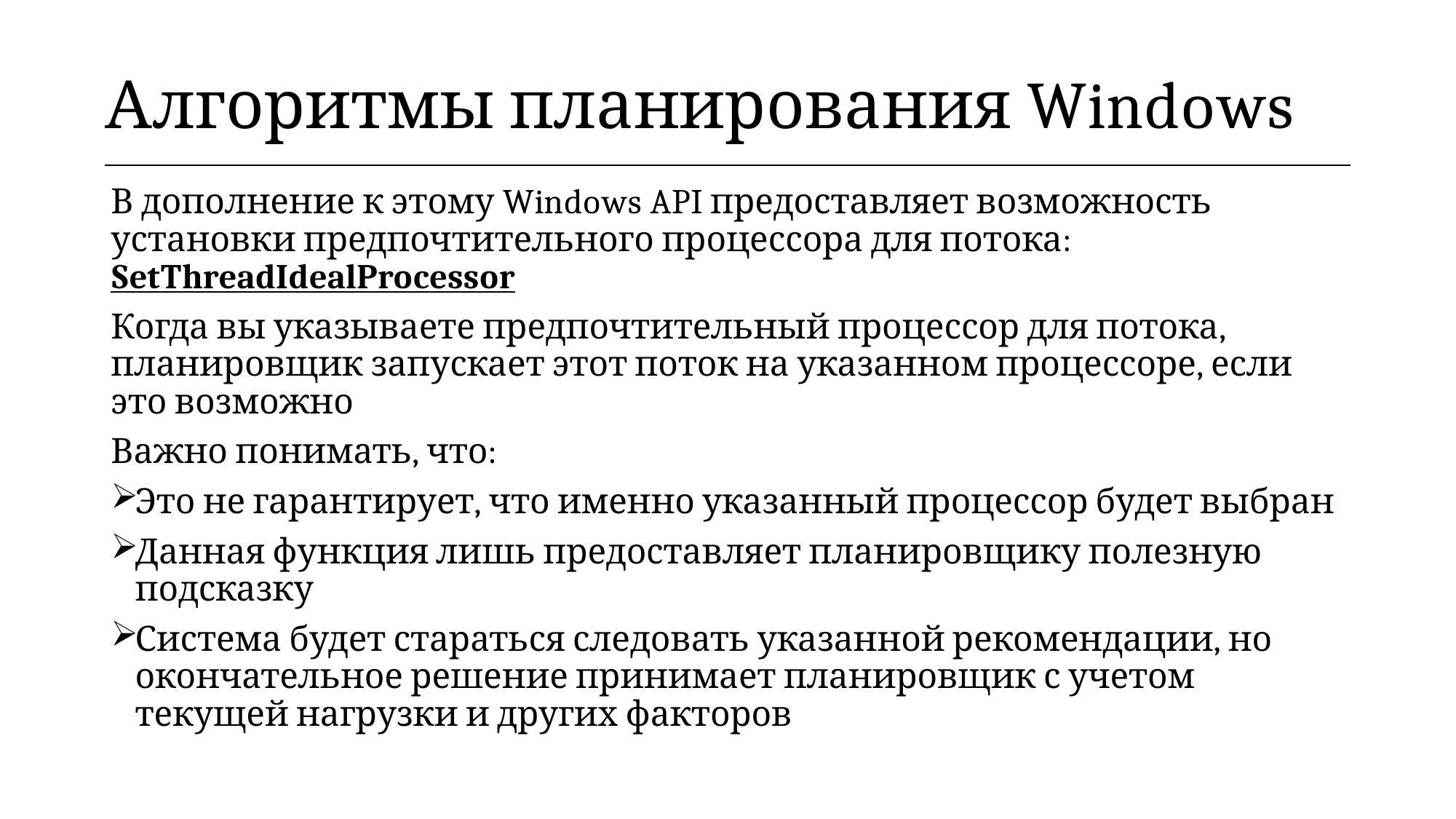

| Алгоритмы планирования Windows |
| --- |
В дополнение к этому Windows API предоставляет возможность установки предпочтительного процессора для потока: SetThreadIdealProcessor
Когда вы указываете предпочтительный процессор для потока, планировщик запускает этот поток на указанном процессоре, если это возможно
Важно понимать, что:
Это не гарантирует, что именно указанный процессор будет выбран
Данная функция лишь предоставляет планировщику полезную подсказку
Система будет стараться следовать указанной рекомендации, но окончательное решение принимает планировщик с учетом текущей нагрузки и других факторов